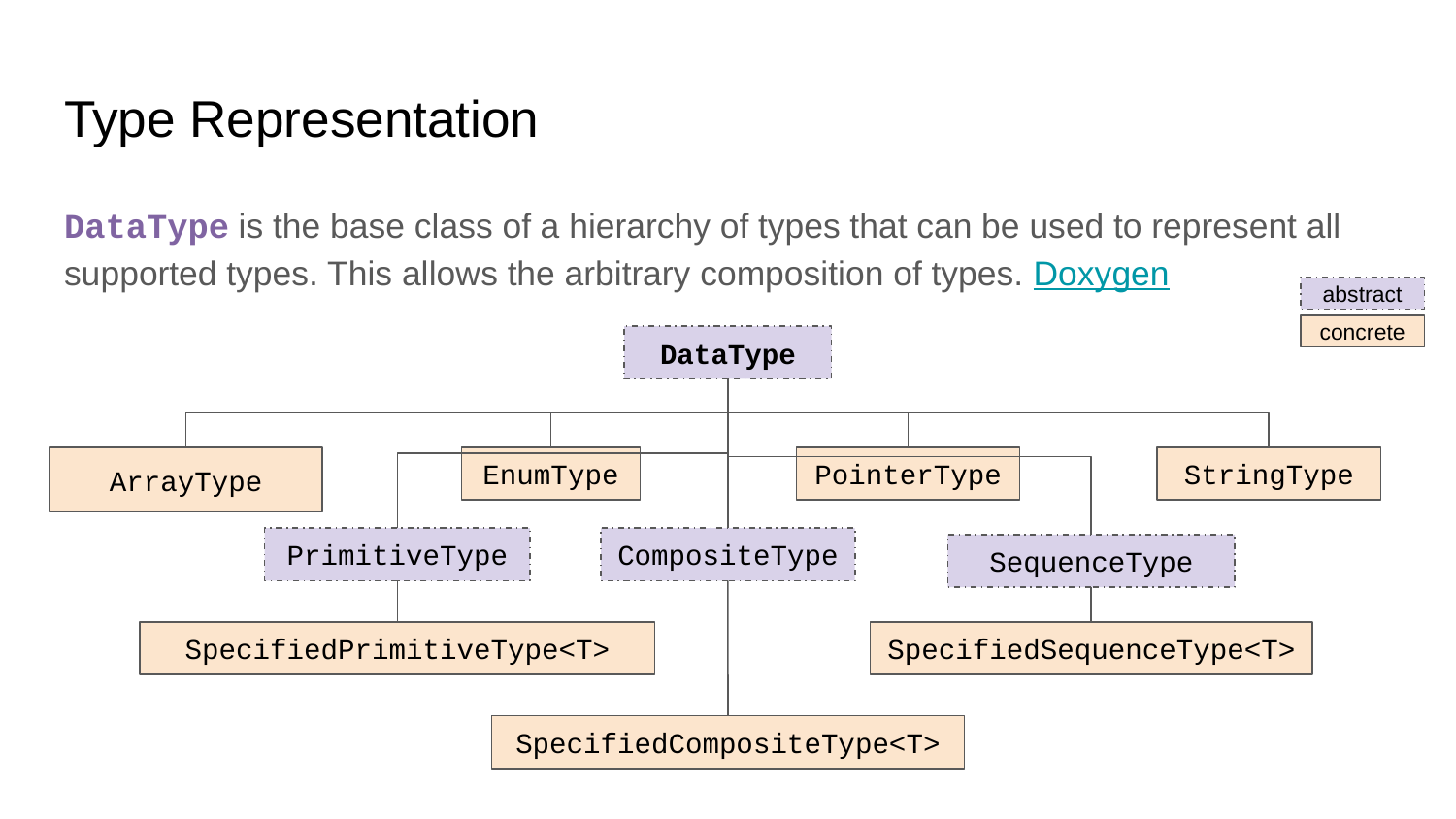

# Type Representation
DataType is the base class of a hierarchy of types that can be used to represent all supported types. This allows the arbitrary composition of types. Doxygen
abstract
concrete
DataType
ArrayType
EnumType
PointerType
StringType
PrimitiveType
CompositeType
SequenceType
SpecifiedPrimitiveType<T>
SpecifiedSequenceType<T>
SpecifiedCompositeType<T>